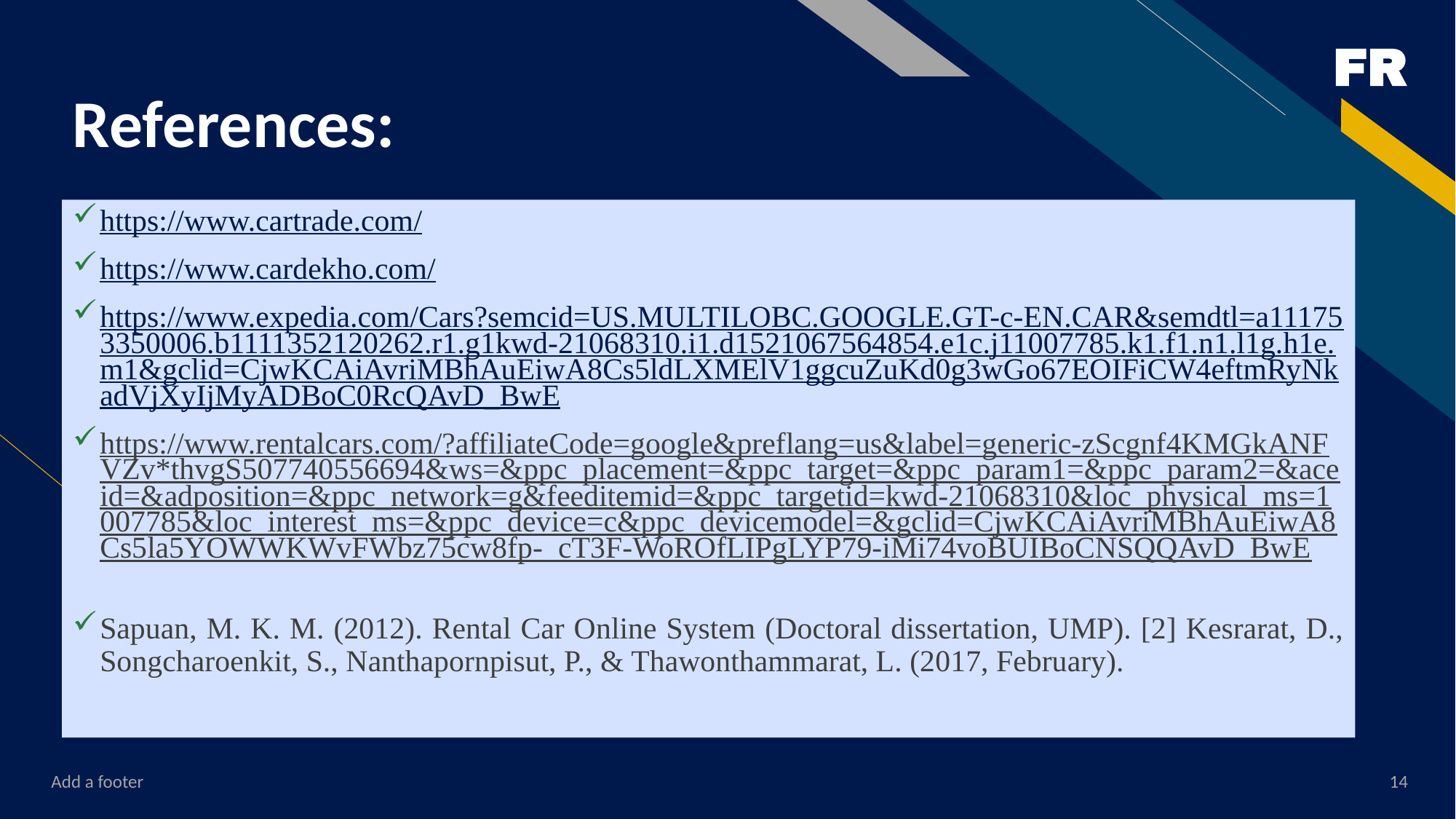

# References:
https://www.cartrade.com/
https://www.cardekho.com/
https://www.expedia.com/Cars?semcid=US.MULTILOBC.GOOGLE.GT-c-EN.CAR&semdtl=a111753350006.b1111352120262.r1.g1kwd-21068310.i1.d1521067564854.e1c.j11007785.k1.f1.n1.l1g.h1e.m1&gclid=CjwKCAiAvriMBhAuEiwA8Cs5ldLXMElV1ggcuZuKd0g3wGo67EOIFiCW4eftmRyNkadVjXyIjMyADBoC0RcQAvD_BwE
https://www.rentalcars.com/?affiliateCode=google&preflang=us&label=generic-zScgnf4KMGkANFVZv*thvgS507740556694&ws=&ppc_placement=&ppc_target=&ppc_param1=&ppc_param2=&aceid=&adposition=&ppc_network=g&feeditemid=&ppc_targetid=kwd-21068310&loc_physical_ms=1007785&loc_interest_ms=&ppc_device=c&ppc_devicemodel=&gclid=CjwKCAiAvriMBhAuEiwA8Cs5la5YOWWKWvFWbz75cw8fp-_cT3F-WoROfLIPgLYP79-iMi74voBUIBoCNSQQAvD_BwE
Sapuan, M. K. M. (2012). Rental Car Online System (Doctoral dissertation, UMP). [2] Kesrarat, D., Songcharoenkit, S., Nanthapornpisut, P., & Thawonthammarat, L. (2017, February).

Add a footer
14